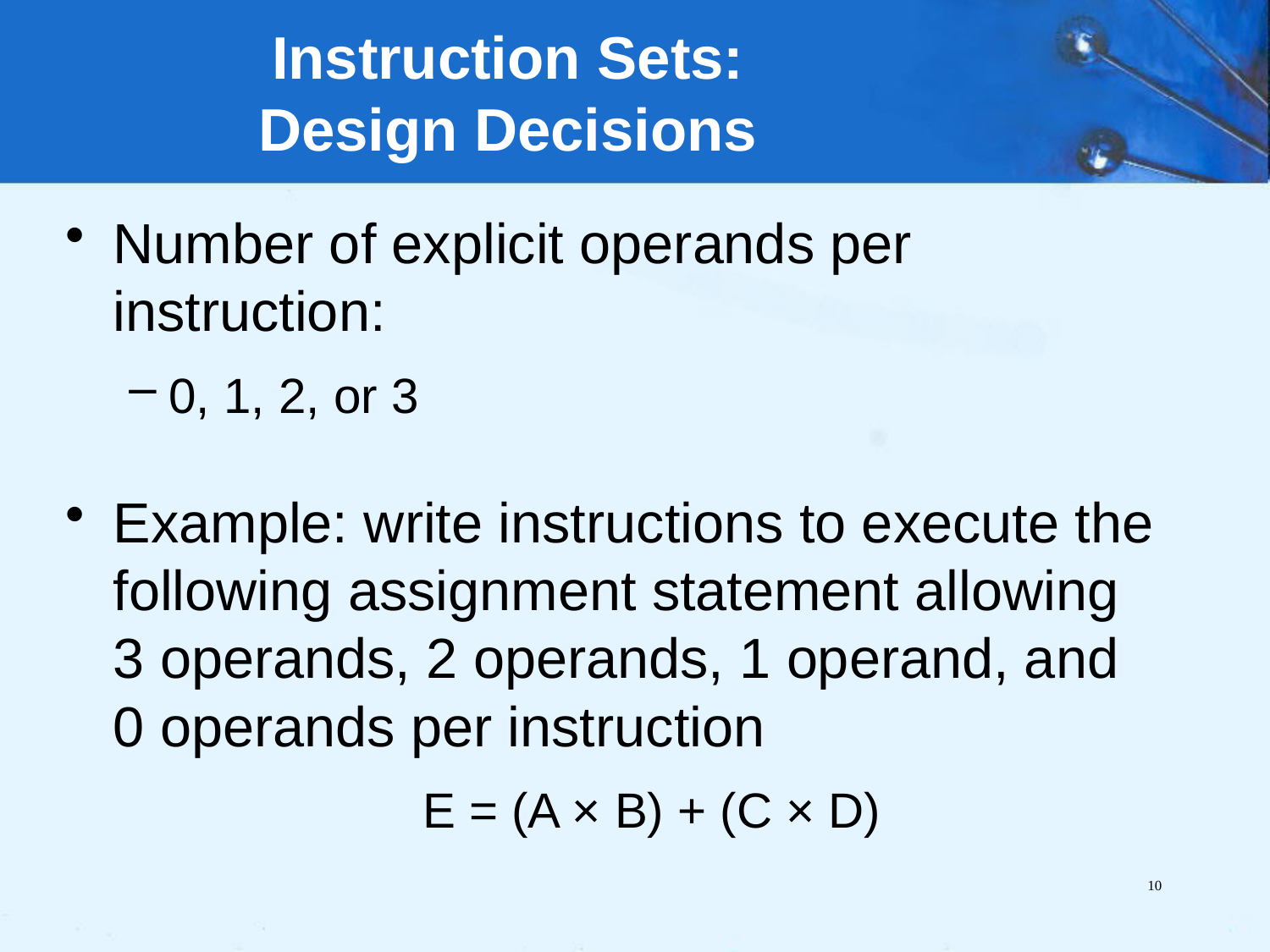

# Instruction Sets: Design Decisions
Number of explicit operands per instruction:
0, 1, 2, or 3
Example: write instructions to execute the following assignment statement allowing 3 operands, 2 operands, 1 operand, and 0 operands per instruction
			E = (A × B) + (C × D)
10